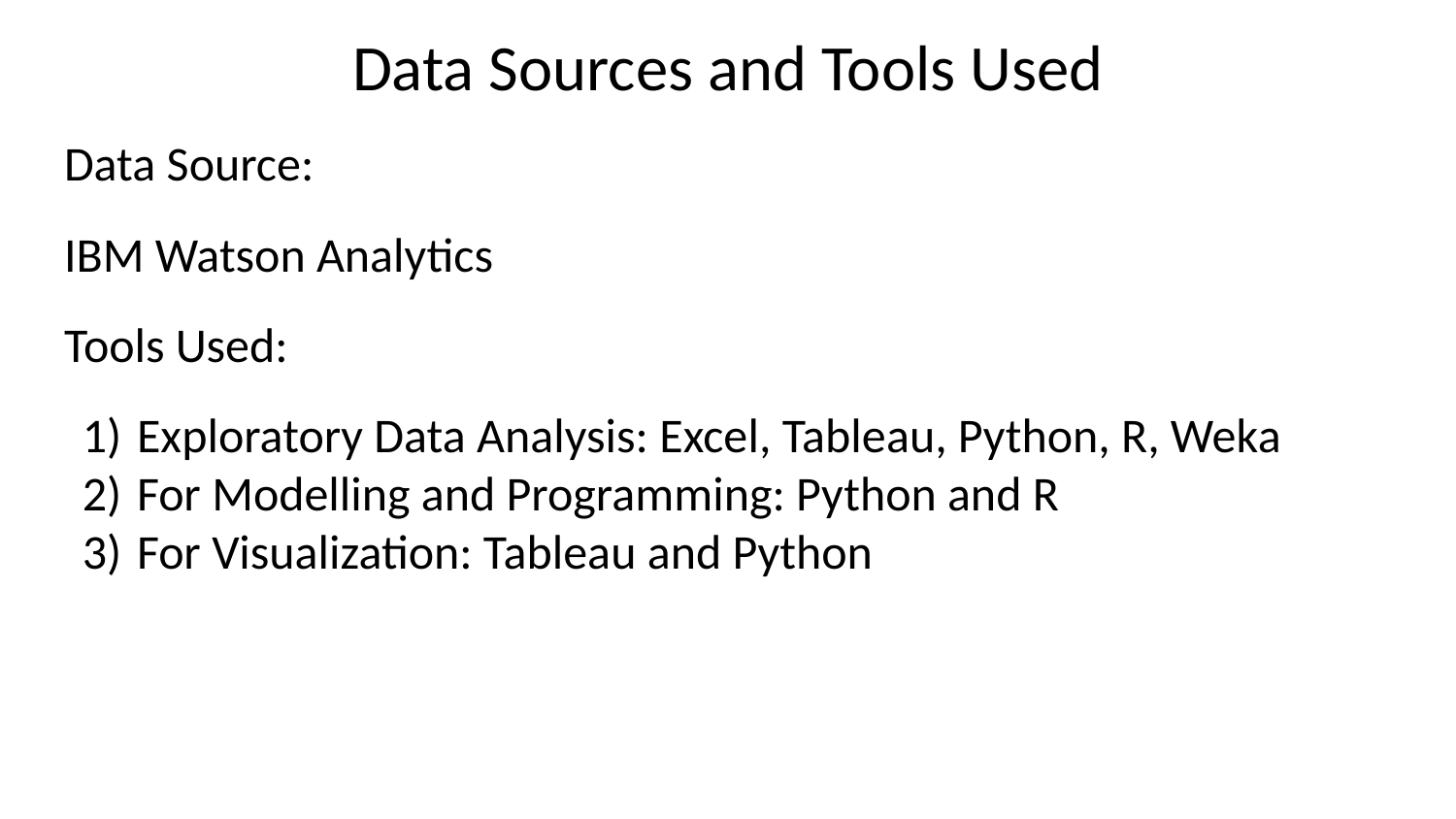

# Data Sources and Tools Used
Data Source:
IBM Watson Analytics
Tools Used:
Exploratory Data Analysis: Excel, Tableau, Python, R, Weka
For Modelling and Programming: Python and R
For Visualization: Tableau and Python